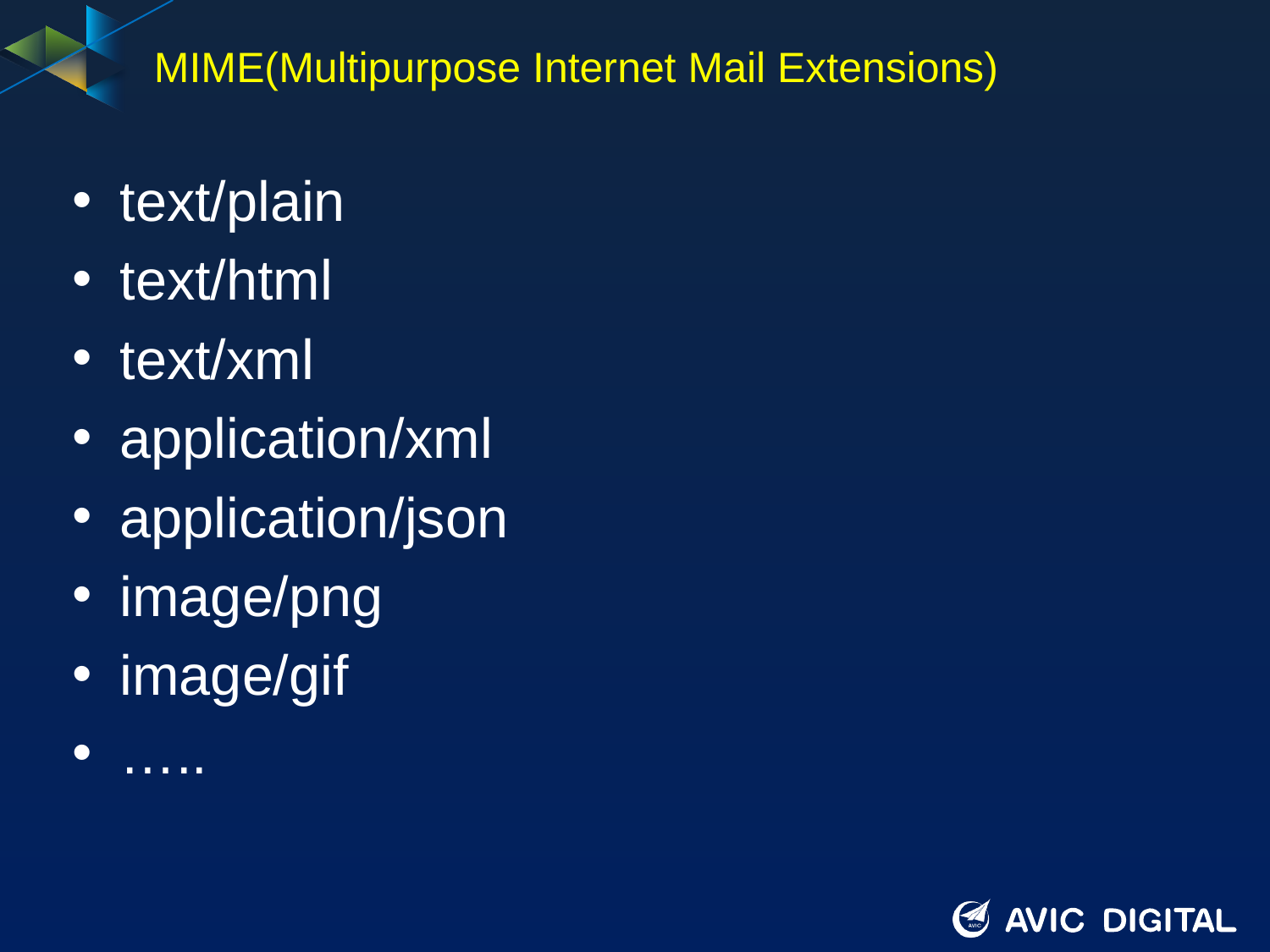

# MIME(Multipurpose Internet Mail Extensions)
text/plain
text/html
text/xml
application/xml
application/json
image/png
image/gif
…..